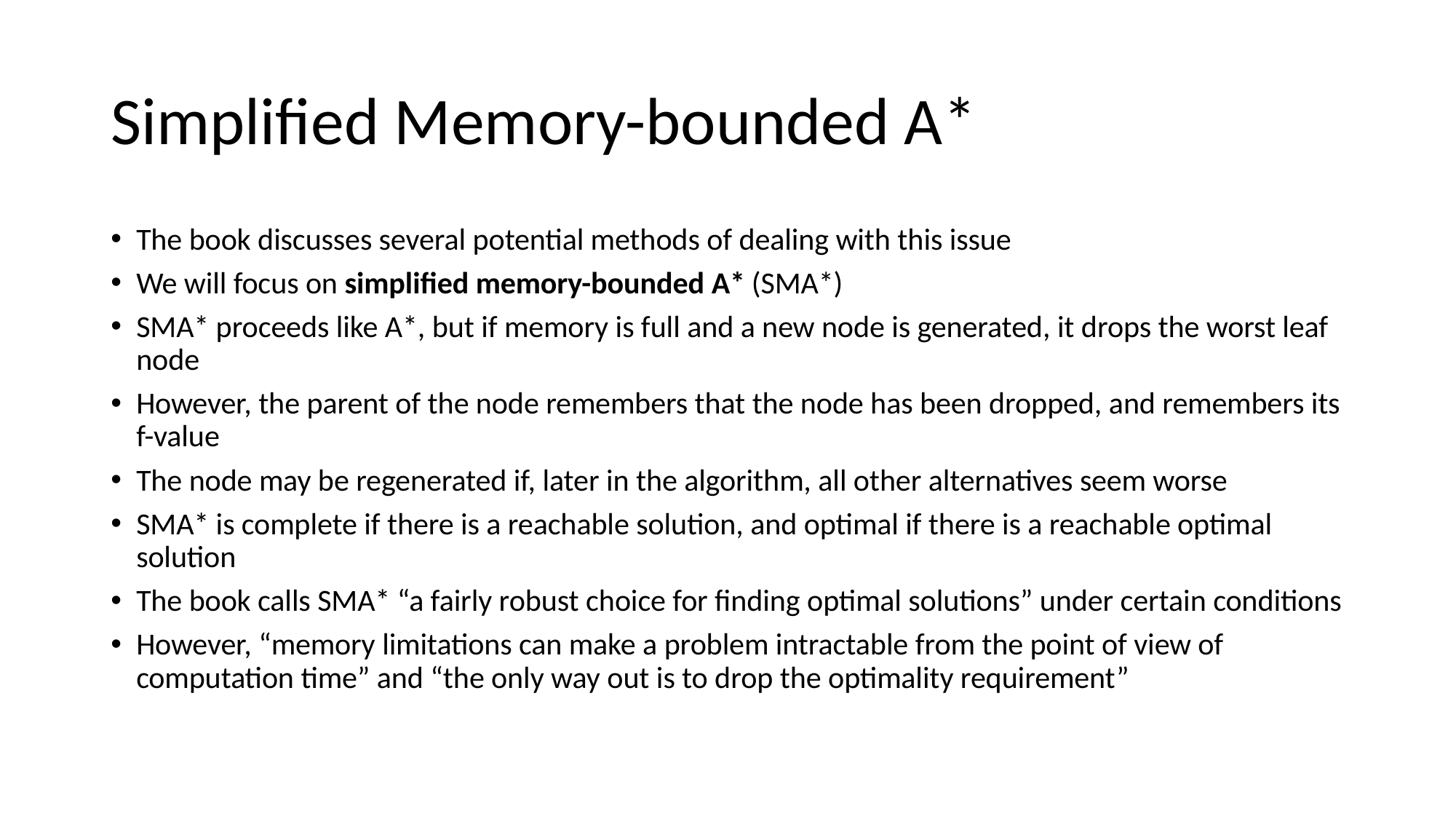

# Simplified Memory-bounded A*
The book discusses several potential methods of dealing with this issue
We will focus on simplified memory-bounded A* (SMA*)
SMA* proceeds like A*, but if memory is full and a new node is generated, it drops the worst leaf node
However, the parent of the node remembers that the node has been dropped, and remembers its f-value
The node may be regenerated if, later in the algorithm, all other alternatives seem worse
SMA* is complete if there is a reachable solution, and optimal if there is a reachable optimal solution
The book calls SMA* “a fairly robust choice for finding optimal solutions” under certain conditions
However, “memory limitations can make a problem intractable from the point of view of computation time” and “the only way out is to drop the optimality requirement”